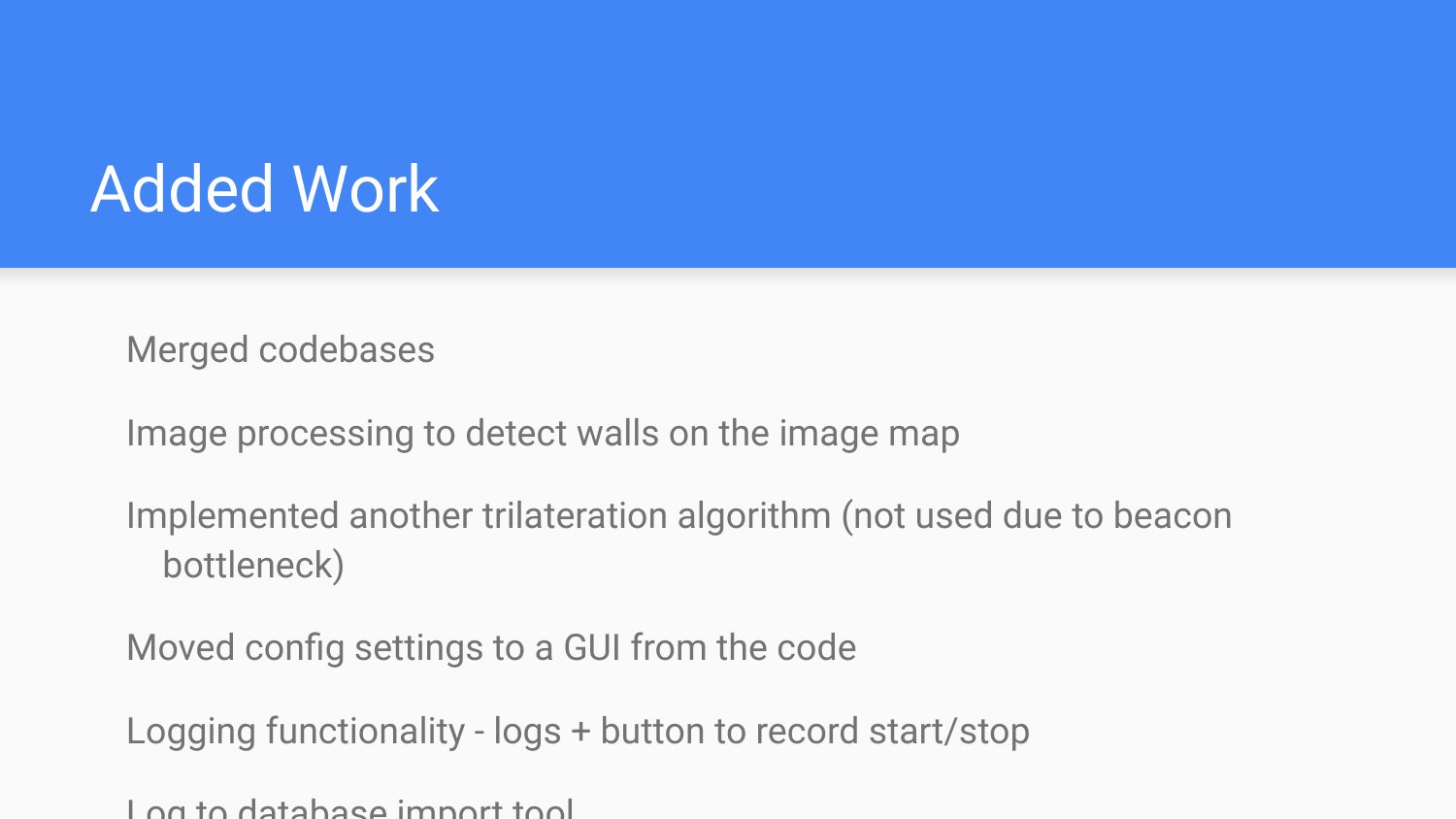

# Added Work
Merged codebases
Image processing to detect walls on the image map
Implemented another trilateration algorithm (not used due to beacon bottleneck)
Moved config settings to a GUI from the code
Logging functionality - logs + button to record start/stop
Log to database import tool
Discovery of major bottleneck
Knowledge transfer documentation